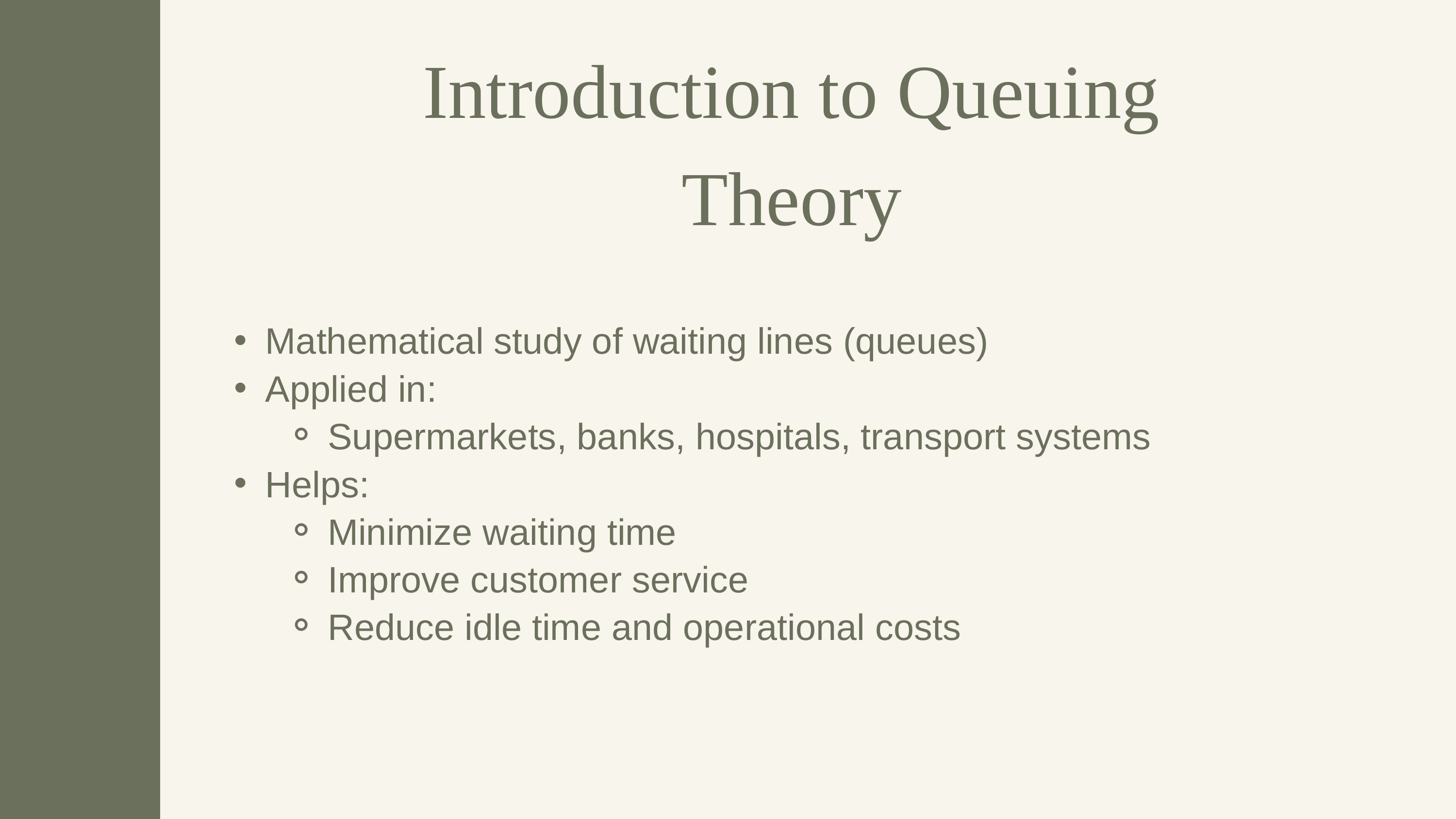

Introduction to Queuing Theory
Mathematical study of waiting lines (queues)
Applied in:
Supermarkets, banks, hospitals, transport systems
Helps:
Minimize waiting time
Improve customer service
Reduce idle time and operational costs